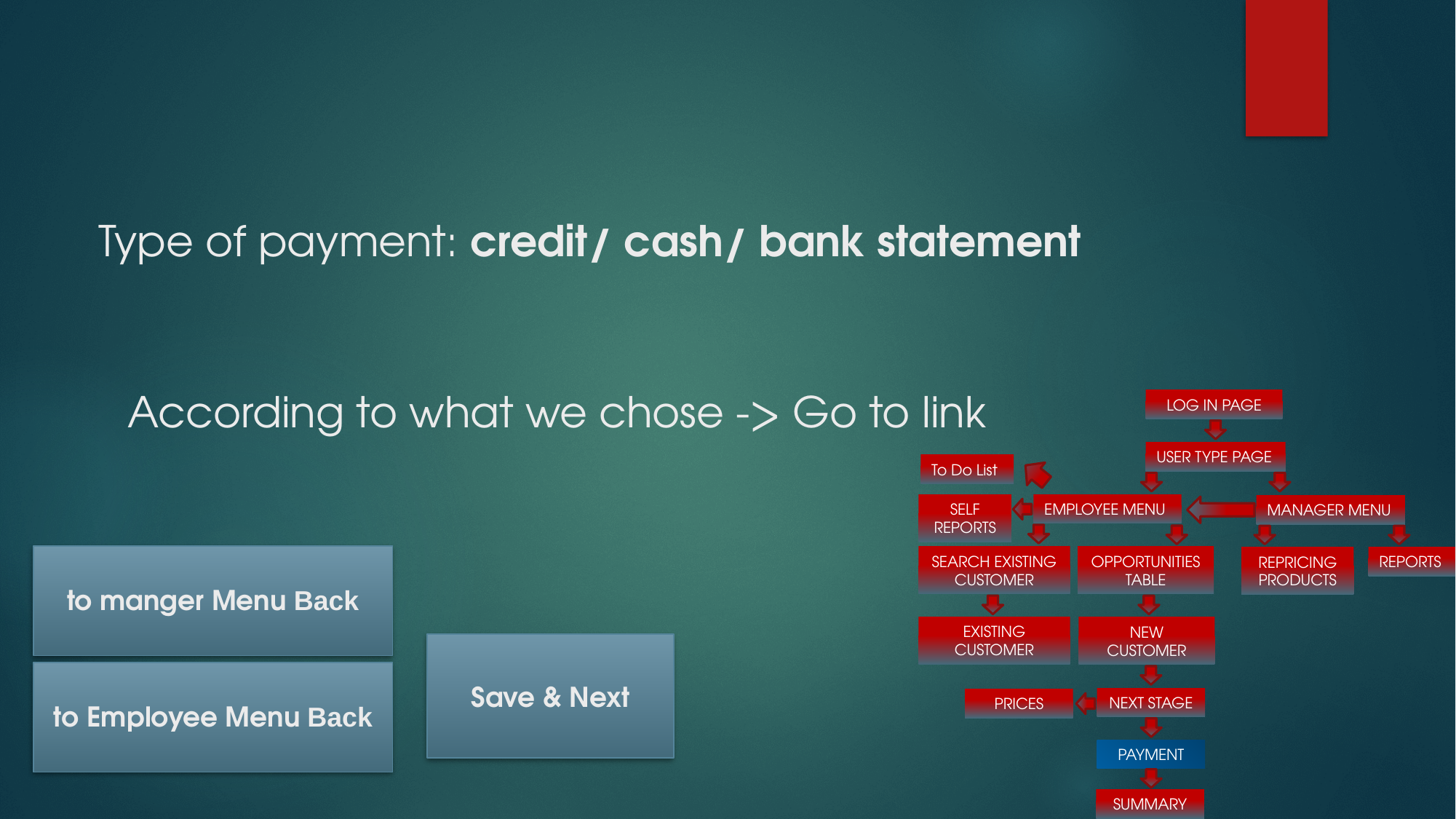

# Type of payment: credit/ cash/ bank statement
According to what we chose -> Go to link
LOG IN PAGE

USER TYPE PAGE
To Do List

EMPLOYEE MENU
SELF REPORTS
MANAGER MENU

Back to manger Menu
SEARCH EXISTING CUSTOMER
OPPORTUNITIES TABLE
REPORTS
REPRICING PRODUCTS

EXISTING CUSTOMER
NEW CUSTOMER
Save & Next
Back to Employee Menu

NEXT STAGE
PRICES

PAYMENT

SUMMARY